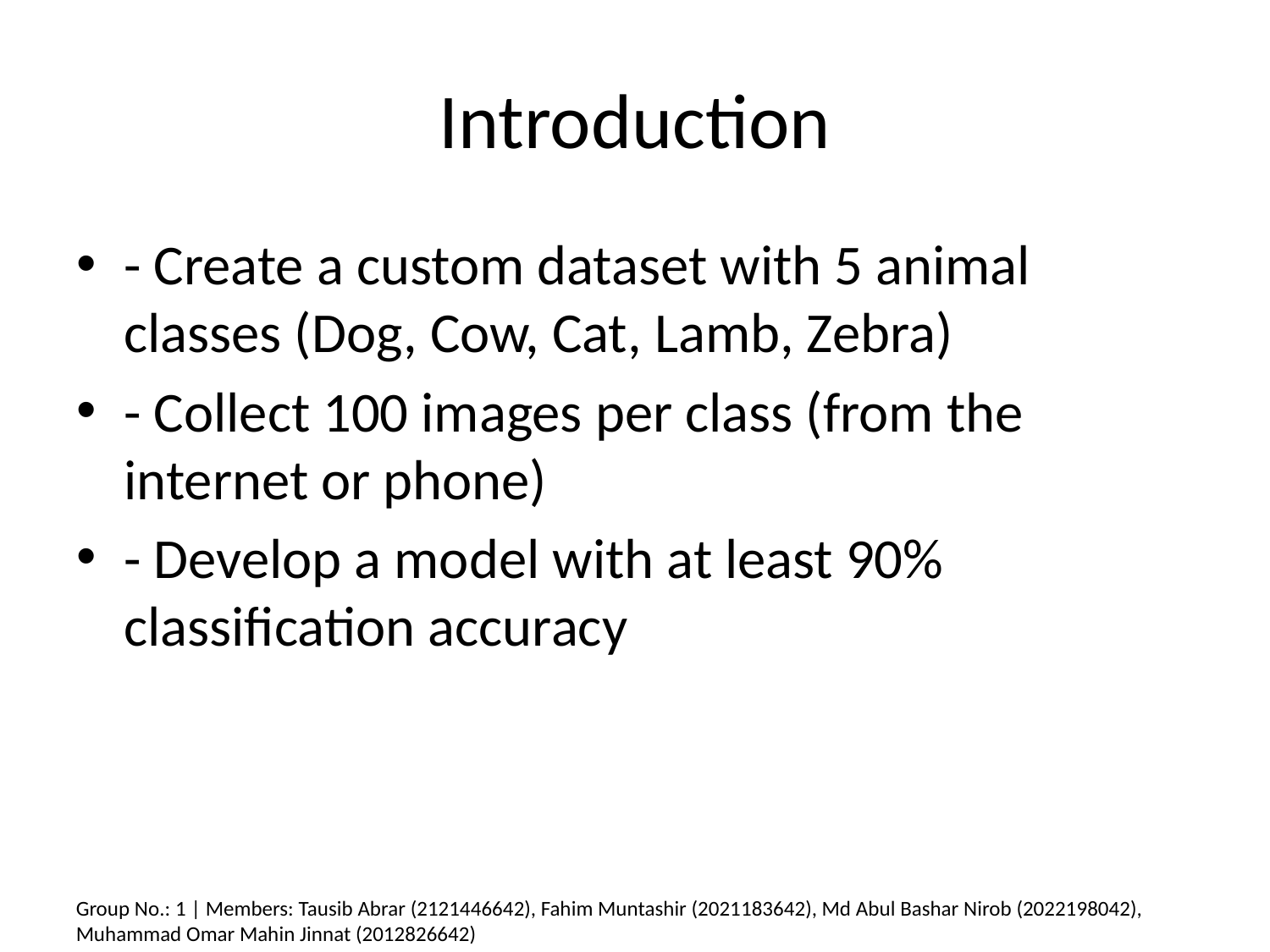

# Introduction
- Create a custom dataset with 5 animal classes (Dog, Cow, Cat, Lamb, Zebra)
- Collect 100 images per class (from the internet or phone)
- Develop a model with at least 90% classification accuracy
Group No.: 1 | Members: Tausib Abrar (2121446642), Fahim Muntashir (2021183642), Md Abul Bashar Nirob (2022198042), Muhammad Omar Mahin Jinnat (2012826642)